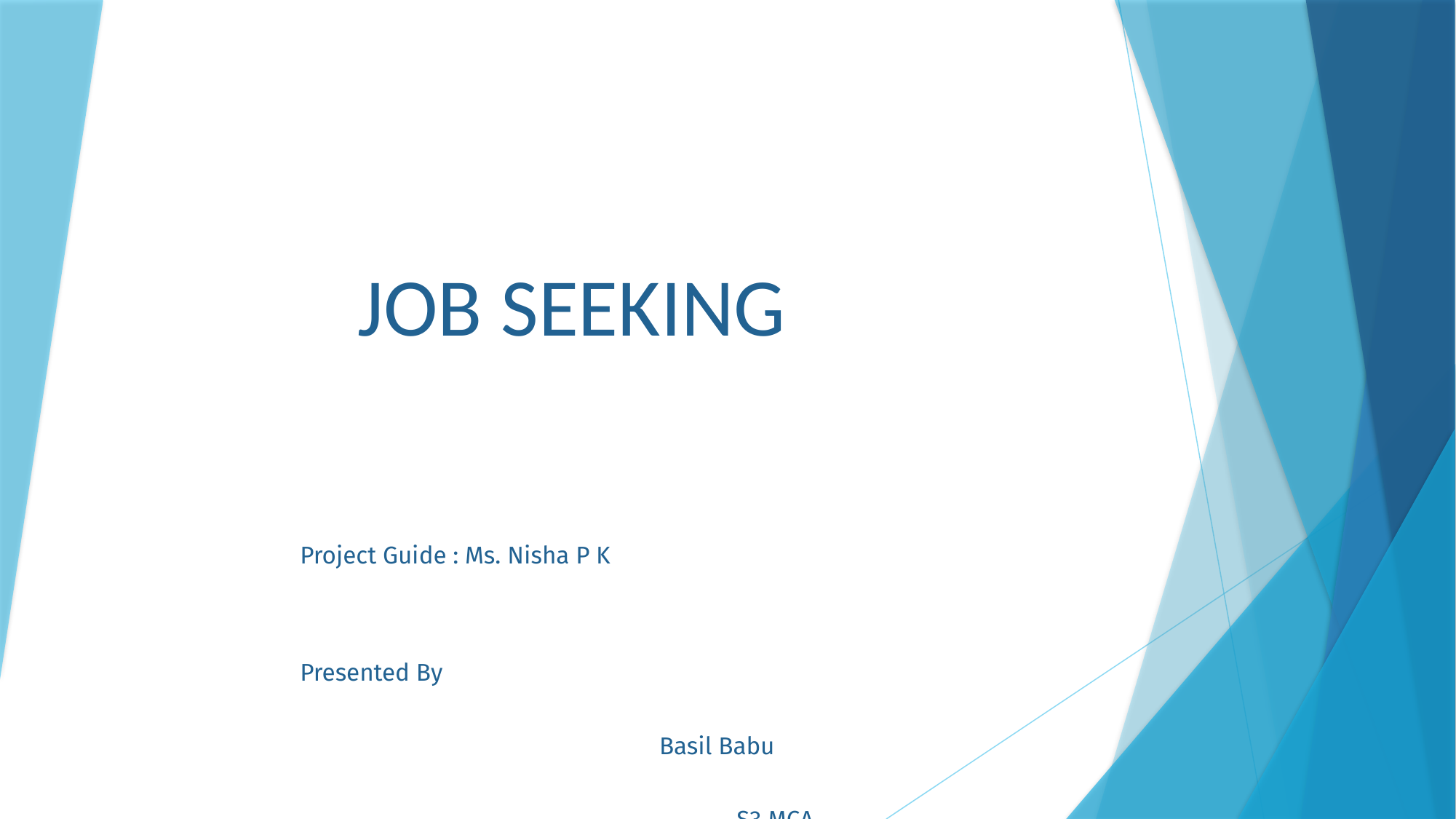

# JOB SEEKING

									Project Guide : Ms. Nisha P K

									Presented By
												     Basil Babu
													S3 MCA
                                                                                                 Roll No:18